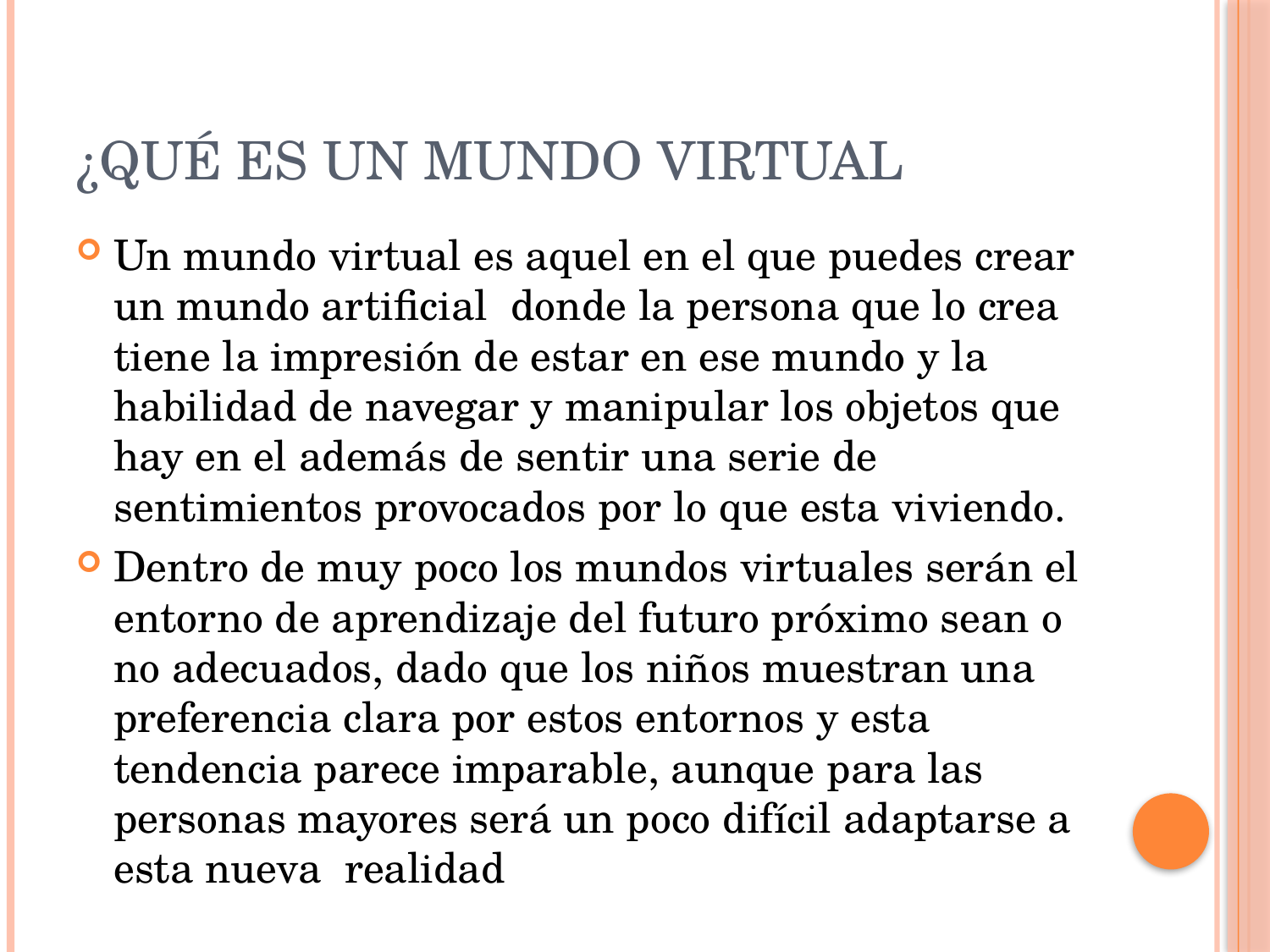

# ¿QUÉ ES UN MUNDO VIRTUAL
Un mundo virtual es aquel en el que puedes crear un mundo artificial  donde la persona que lo crea tiene la impresión de estar en ese mundo y la habilidad de navegar y manipular los objetos que hay en el además de sentir una serie de sentimientos provocados por lo que esta viviendo.
Dentro de muy poco los mundos virtuales serán el entorno de aprendizaje del futuro próximo sean o no adecuados, dado que los niños muestran una preferencia clara por estos entornos y esta tendencia parece imparable, aunque para las personas mayores será un poco difícil adaptarse a esta nueva  realidad